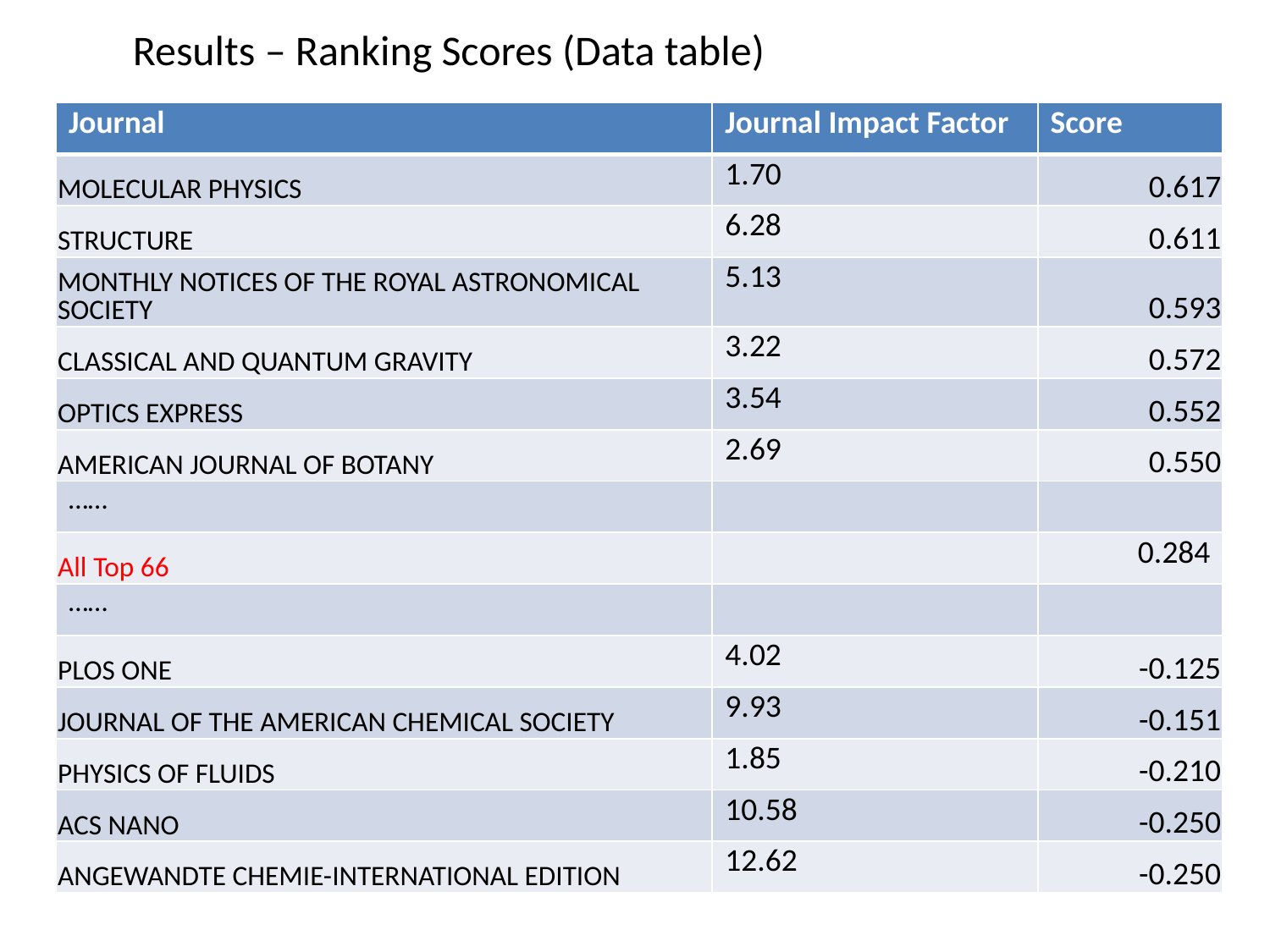

Results – Ranking Scores (Data table)
| Journal | Journal Impact Factor | Score |
| --- | --- | --- |
| MOLECULAR PHYSICS | 1.70 | 0.617 |
| STRUCTURE | 6.28 | 0.611 |
| MONTHLY NOTICES OF THE ROYAL ASTRONOMICAL SOCIETY | 5.13 | 0.593 |
| CLASSICAL AND QUANTUM GRAVITY | 3.22 | 0.572 |
| OPTICS EXPRESS | 3.54 | 0.552 |
| AMERICAN JOURNAL OF BOTANY | 2.69 | 0.550 |
| …… |  |  |
| All Top 66 |  | 0.284 |
| …… |  |  |
| PLOS ONE | 4.02 | -0.125 |
| JOURNAL OF THE AMERICAN CHEMICAL SOCIETY | 9.93 | -0.151 |
| PHYSICS OF FLUIDS | 1.85 | -0.210 |
| ACS NANO | 10.58 | -0.250 |
| ANGEWANDTE CHEMIE-INTERNATIONAL EDITION | 12.62 | -0.250 |